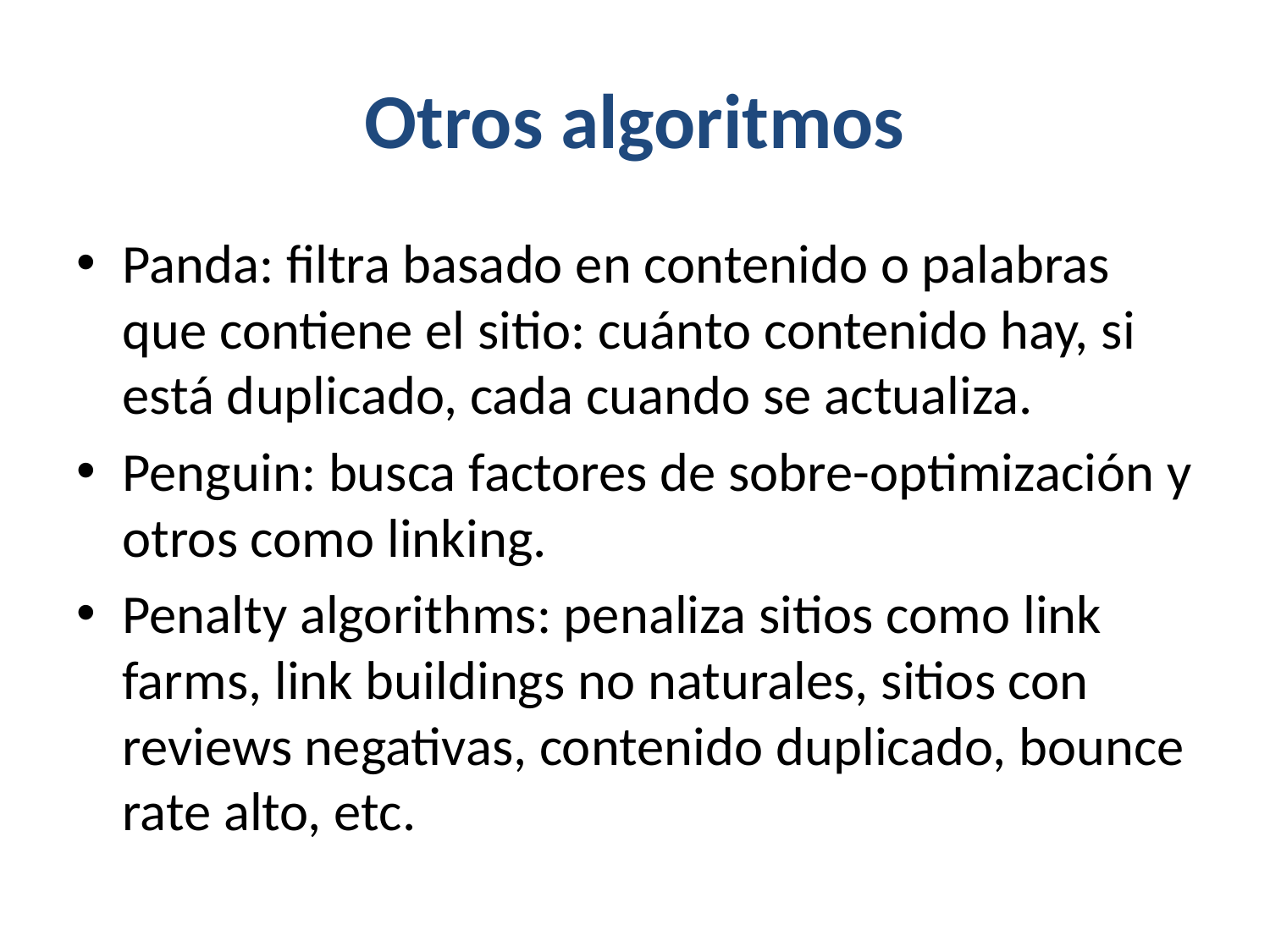

# Otros algoritmos
Panda: filtra basado en contenido o palabras que contiene el sitio: cuánto contenido hay, si está duplicado, cada cuando se actualiza.
Penguin: busca factores de sobre-optimización y otros como linking.
Penalty algorithms: penaliza sitios como link farms, link buildings no naturales, sitios con reviews negativas, contenido duplicado, bounce rate alto, etc.